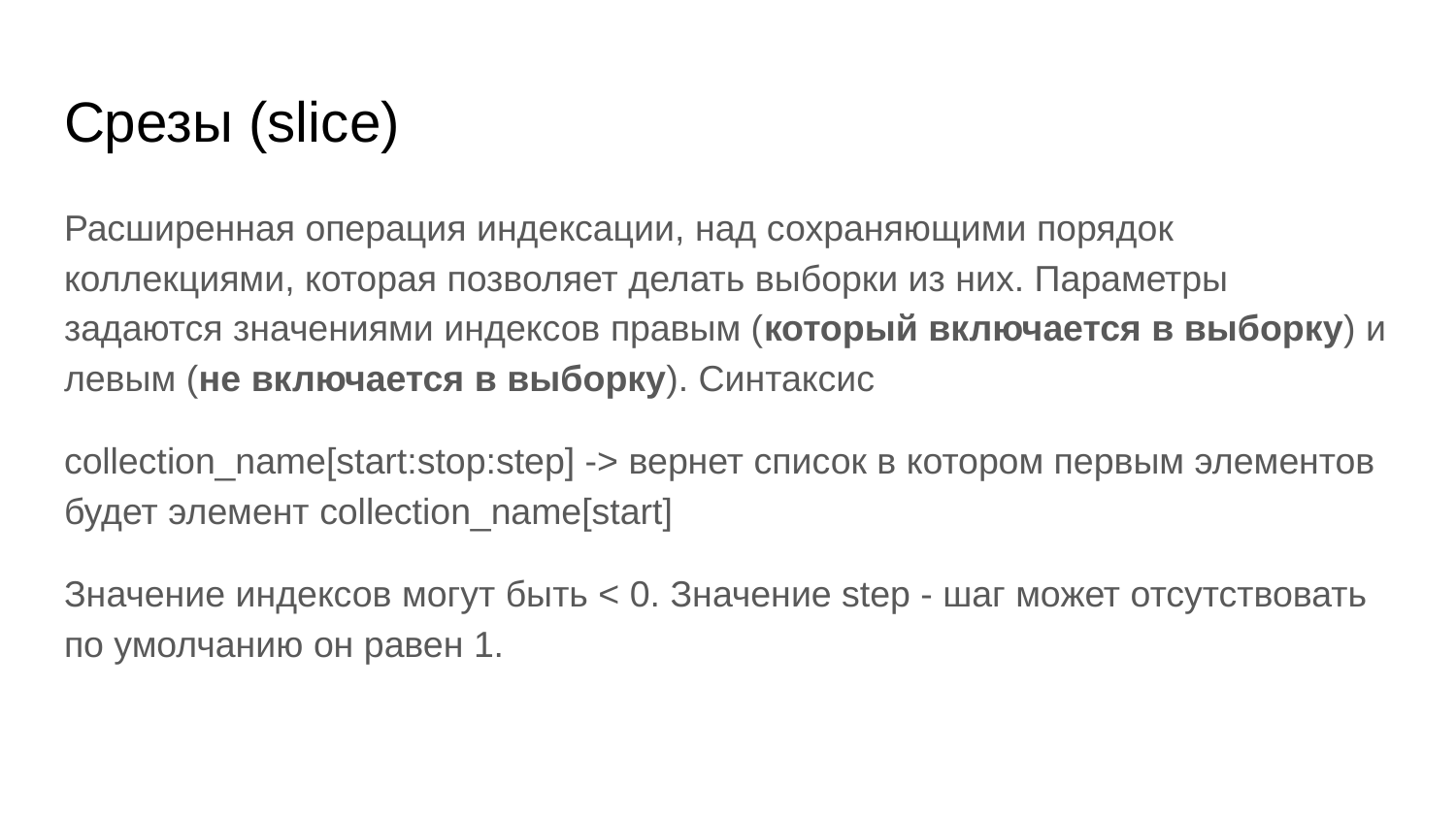

# Срезы (slice)
Расширенная операция индексации, над сохраняющими порядок коллекциями, которая позволяет делать выборки из них. Параметры задаются значениями индексов правым (который включается в выборку) и левым (не включается в выборку). Синтаксис
collection_name[start:stop:step] -> вернет список в котором первым элементов будет элемент collection_name[start]
Значение индексов могут быть < 0. Значение step - шаг может отсутствовать по умолчанию он равен 1.